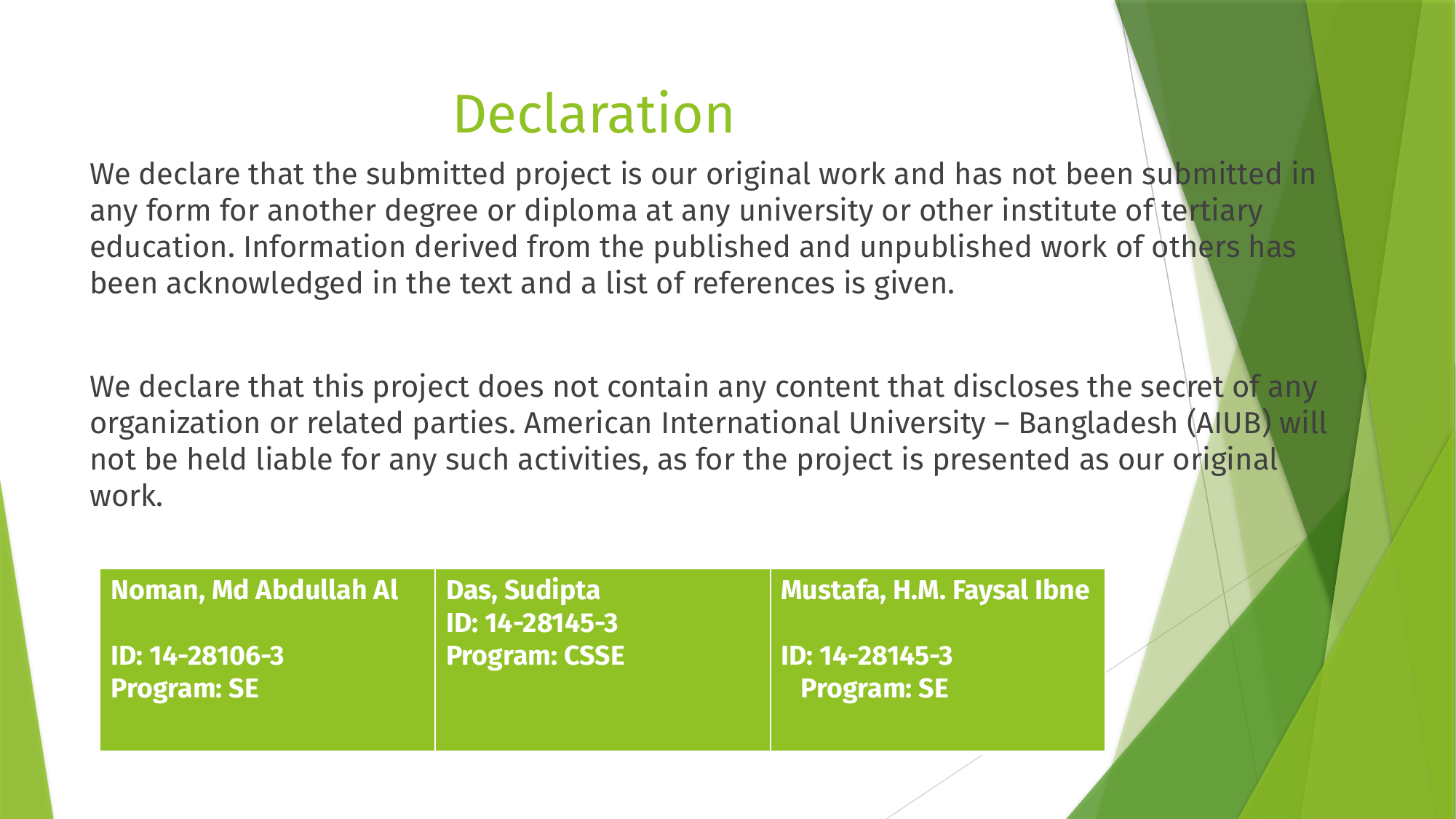

# Declaration
We declare that the submitted project is our original work and has not been submitted in any form for another degree or diploma at any university or other institute of tertiary education. Information derived from the published and unpublished work of others has been acknowledged in the text and a list of references is given.

We declare that this project does not contain any content that discloses the secret of any organization or related parties. American International University – Bangladesh (AIUB) will not be held liable for any such activities, as for the project is presented as our original work.

| Noman, Md Abdullah Al ID: 14-28106-3 Program: SE | Das, Sudipta ID: 14-28145-3 Program: CSSE | Mustafa, H.M. Faysal Ibne ID: 14-28145-3 Program: SE |
| --- | --- | --- |